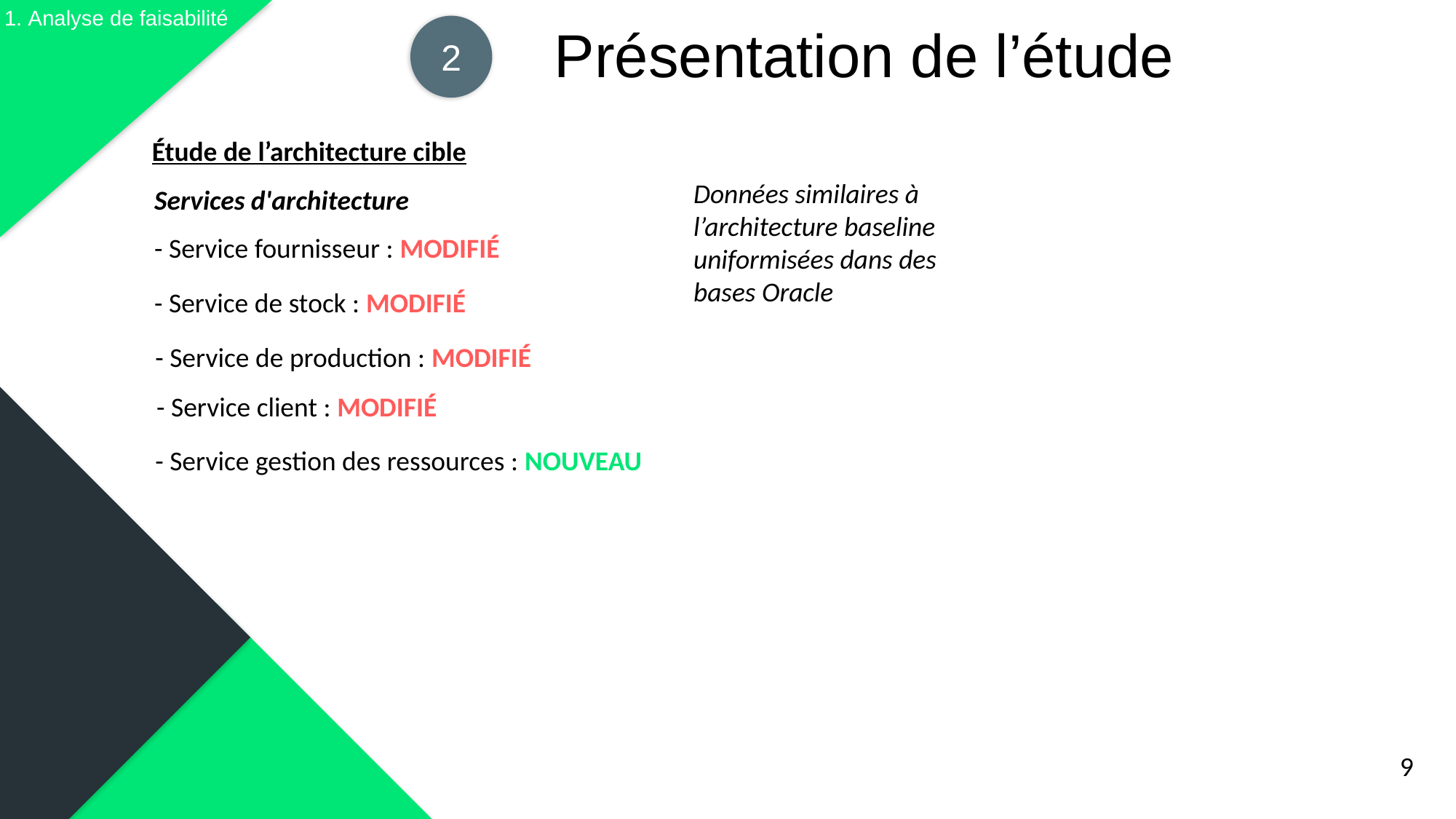

1. Analyse de faisabilité
Présentation de l’étude
2
Étude de l’architecture cible
Données similaires à l’architecture baseline uniformisées dans des bases Oracle
Services d'architecture
- Service fournisseur : MODIFIÉ
- Service de stock : MODIFIÉ
- Service de production : MODIFIÉ
- Service client : MODIFIÉ
- Service gestion des ressources : NOUVEAU

9